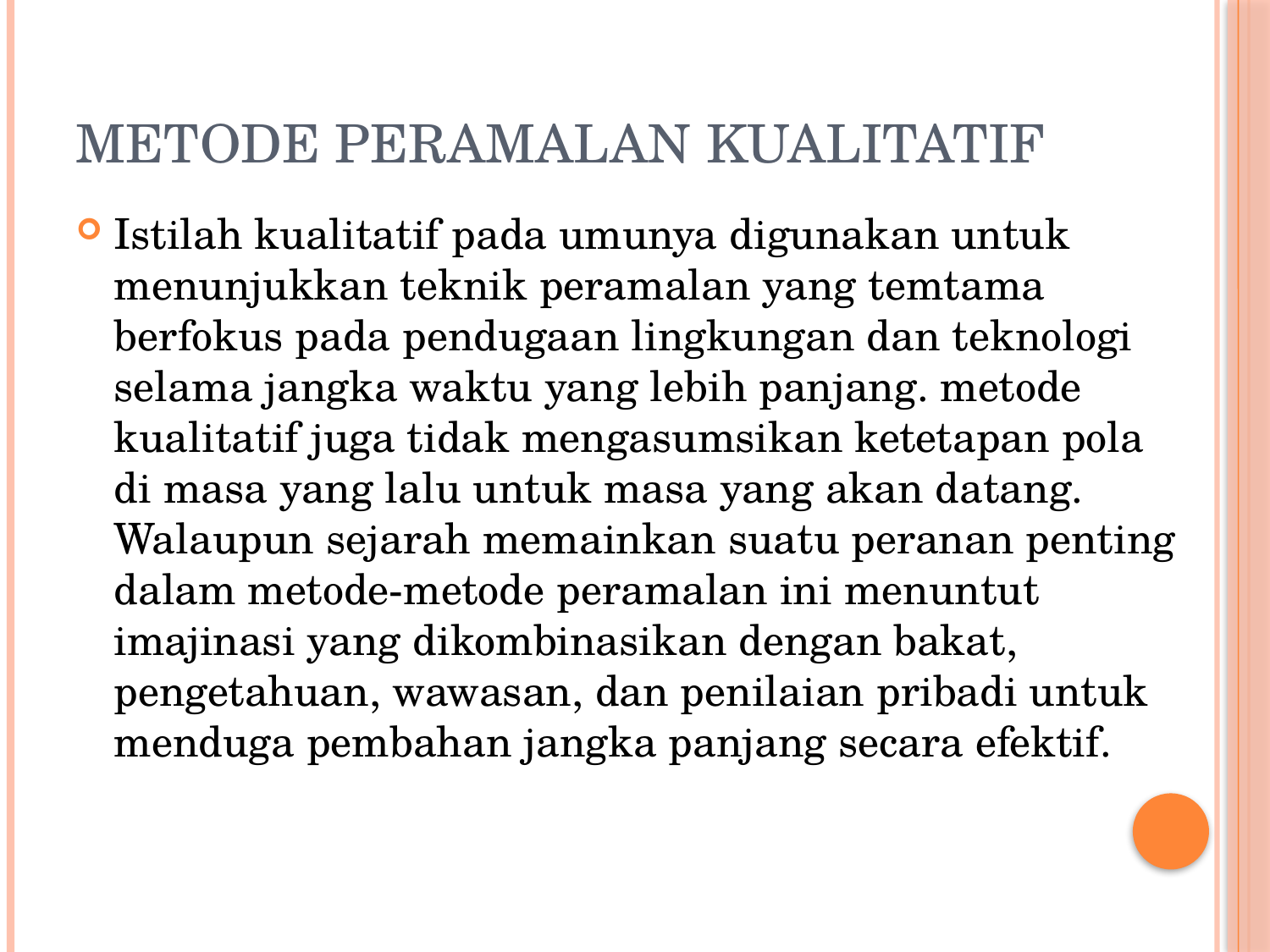

# Metode Peramalan Kualitatif
Istilah kualitatif pada umunya digunakan untuk menunjukkan teknik peramalan yang temtama berfokus pada pendugaan lingkungan dan teknologi selama jangka waktu yang lebih panjang. metode kualitatif juga tidak mengasumsikan ketetapan pola di masa yang lalu untuk masa yang akan datang. Walaupun sejarah memainkan suatu peranan penting dalam metode-metode peramalan ini menuntut imajinasi yang dikombinasikan dengan bakat, pengetahuan, wawasan, dan penilaian pribadi untuk menduga pembahan jangka panjang secara efektif.